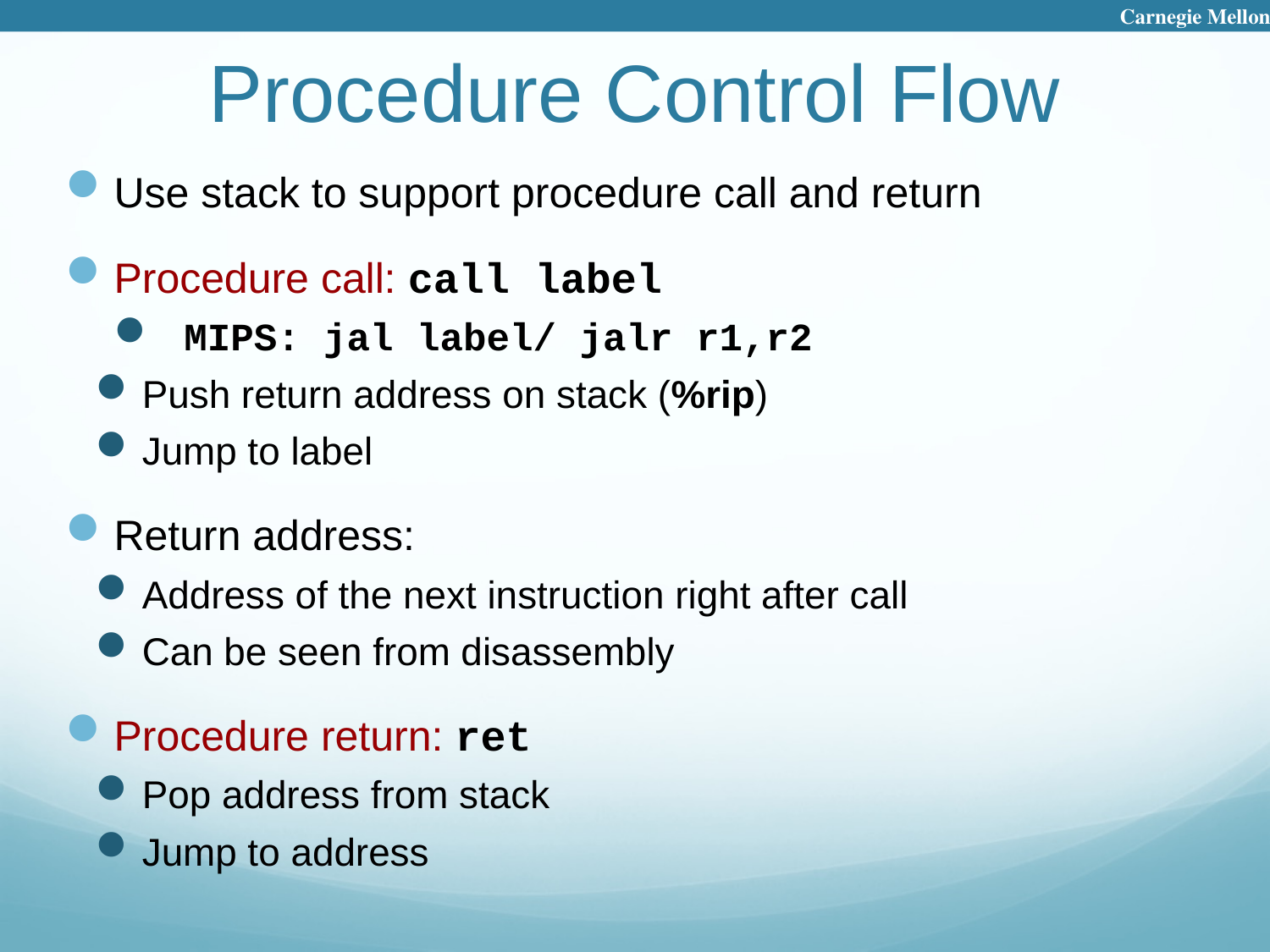

Carnegie Mellon
Procedure Control Flow
Use stack to support procedure call and return
Procedure call: call label
 MIPS: jal label/ jalr r1,r2
Push return address on stack (%rip)
Jump to label
Return address:
Address of the next instruction right after call
Can be seen from disassembly
Procedure return: ret
Pop address from stack
Jump to address